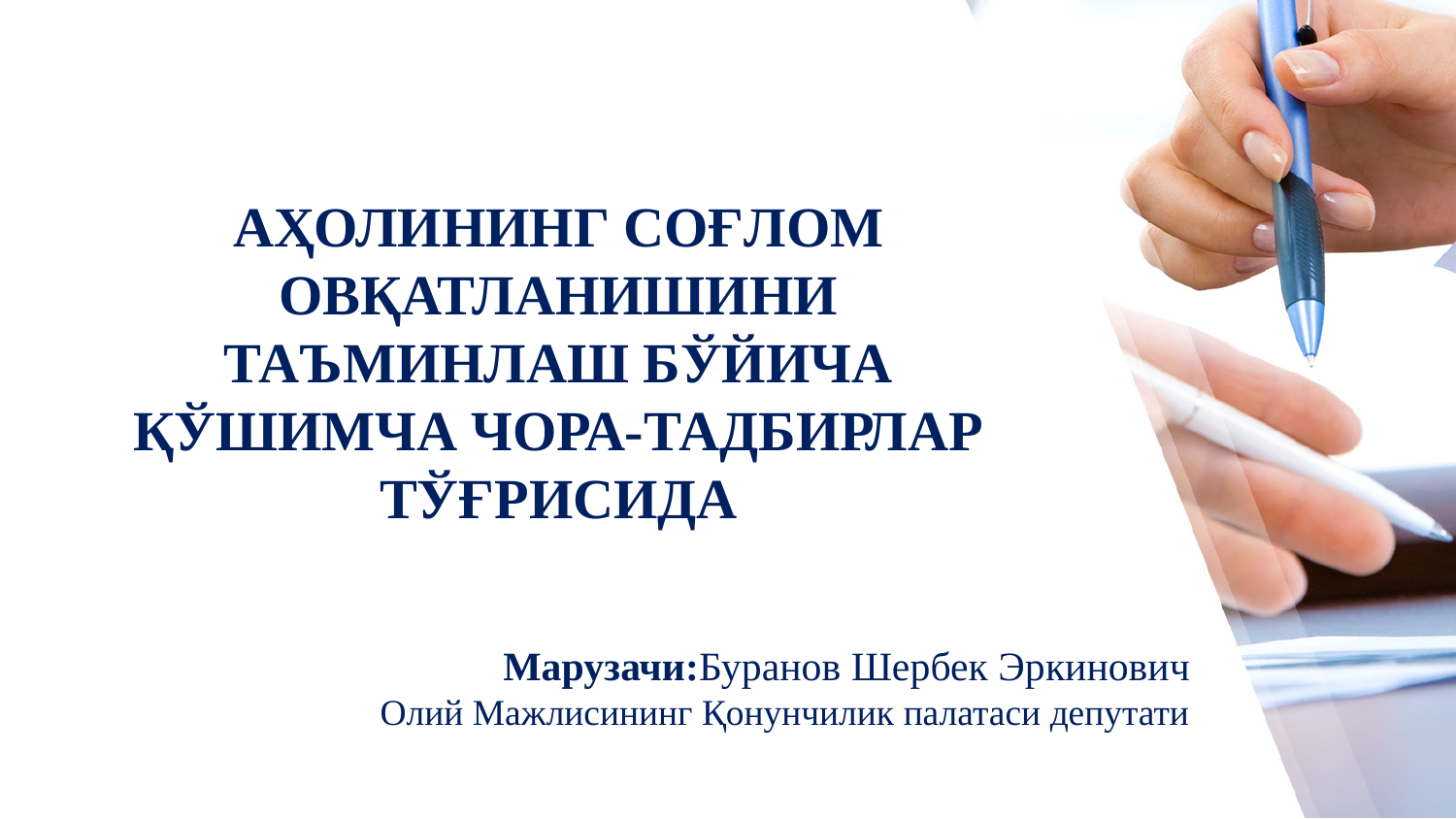

Аҳолининг соғлом овқатланишини таъминлаш бўйича қўшимча чора-тадбирлар тўғрисида
Марузачи:Буранов Шербек Эркинович
Олий Мажлисининг Қонунчилик палатаси депутати